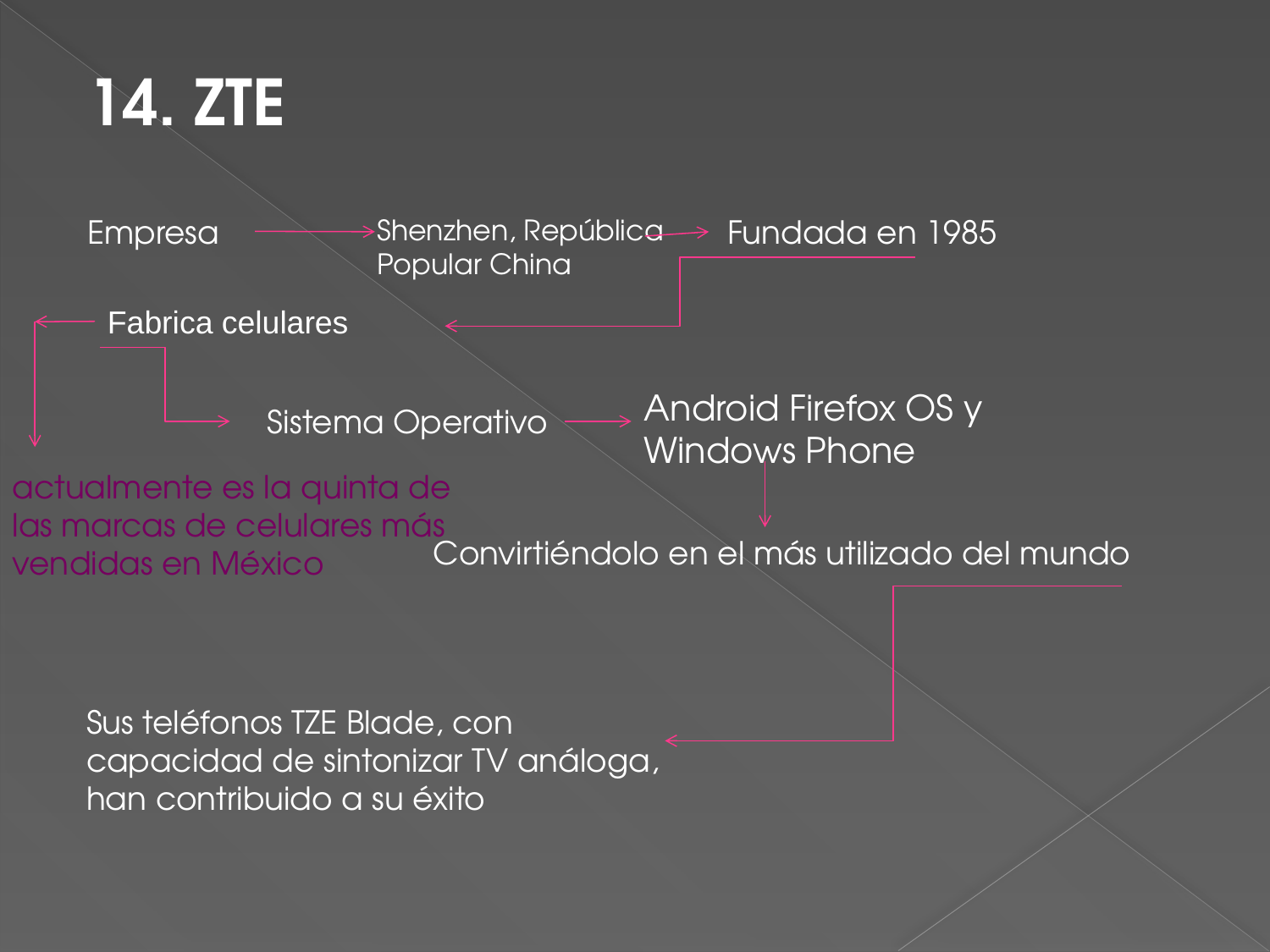

14. ZTE

Empresa
Shenzhen, República Popular China
Fundada en 1985
Fabrica celulares
Android Firefox OS y Windows Phone
Sistema Operativo
actualmente es la quinta de las marcas de celulares más vendidas en México
Convirtiéndolo en el más utilizado del mundo
Sus teléfonos TZE Blade, con capacidad de sintonizar TV análoga, han contribuido a su éxito